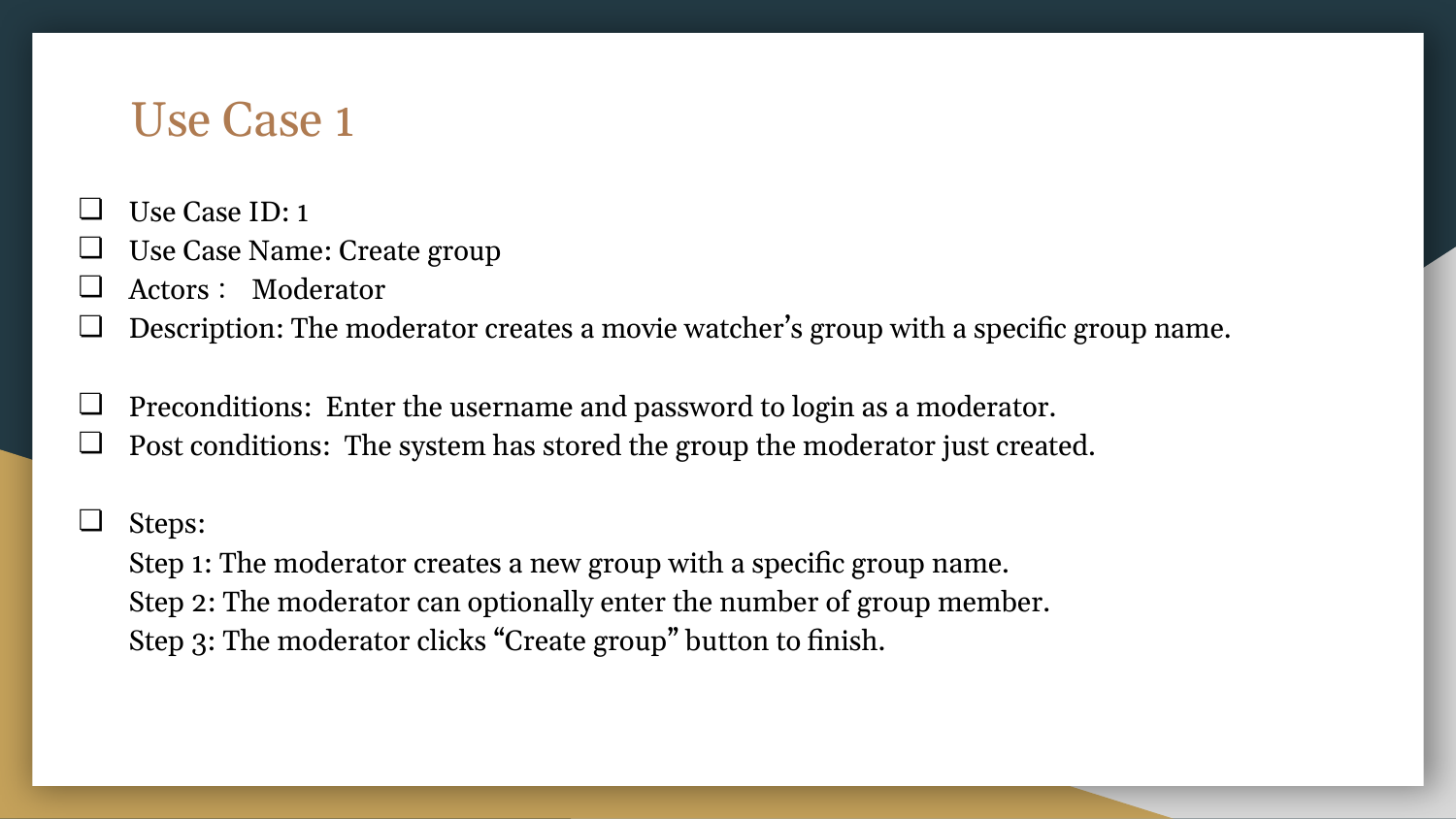

# Use Case 1
Use Case ID: 1
Use Case Name: Create group
Actors：Moderator
Description: The moderator creates a movie watcher’s group with a specific group name.

Preconditions:  Enter the username and password to login as a moderator.
Post conditions:  The system has stored the group the moderator just created.

Steps:
Step 1: The moderator creates a new group with a specific group name.
Step 2: The moderator can optionally enter the number of group member.
Step 3: The moderator clicks “Create group” button to finish.